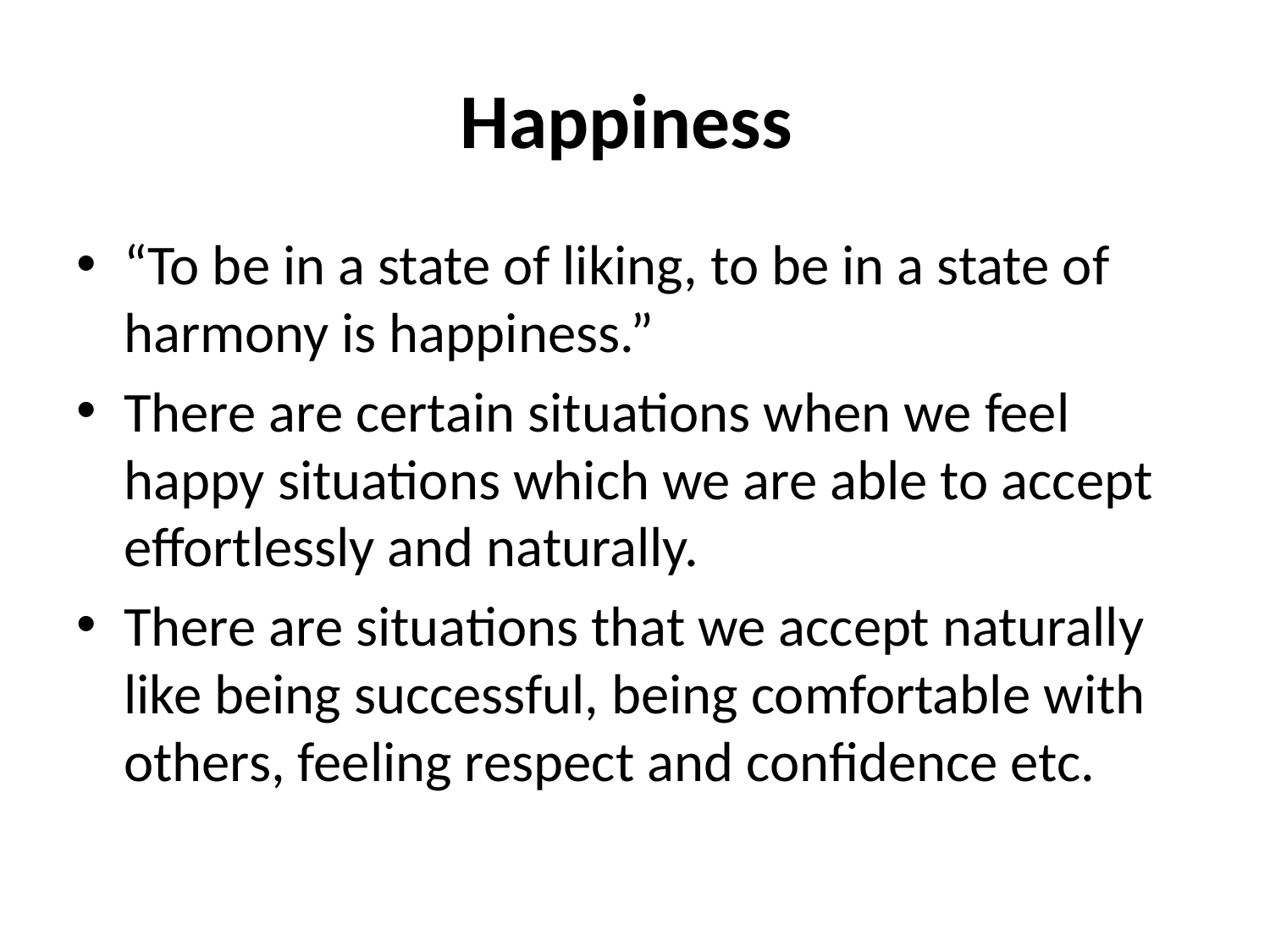

# Happiness
“To be in a state of liking, to be in a state of harmony is happiness.”
There are certain situations when we feel happy situations which we are able to accept effortlessly and naturally.
There are situations that we accept naturally like being successful, being comfortable with others, feeling respect and confidence etc.